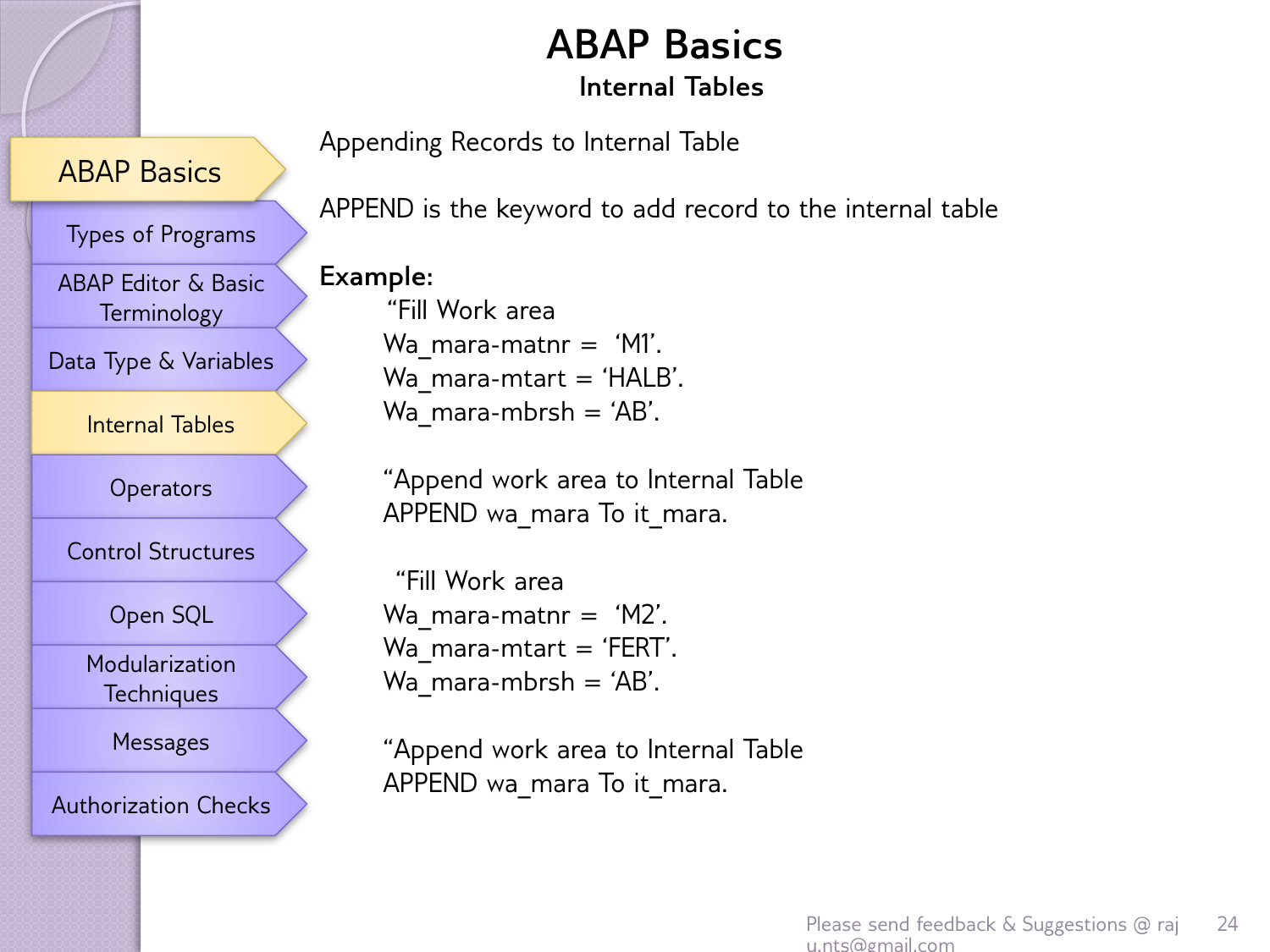

ABAP Basics
Internal Tables
Appending Records to Internal Table

APPEND is the keyword to add record to the internal table

Example:
        “Fill Work area
Wa_mara-matnr =  ‘M1’.
Wa_mara-mtart = ‘HALB’.
Wa_mara-mbrsh = ‘AB’.

“Append work area to Internal Table
APPEND wa_mara To it_mara.

         “Fill Work area
Wa_mara-matnr =  ‘M2’.
Wa_mara-mtart = ‘FERT’.
Wa_mara-mbrsh = ‘AB’.

“Append work area to Internal Table
APPEND wa_mara To it_mara.

ABAP Basics
Types of Programs
ABAP Editor & Basic Terminology
Data Type & Variables
Internal Tables
Operators
Control Structures
Open SQL
Modularization Techniques
Messages
Authorization Checks
Please send feedback & Suggestions @ raju.nts@gmail.com
24